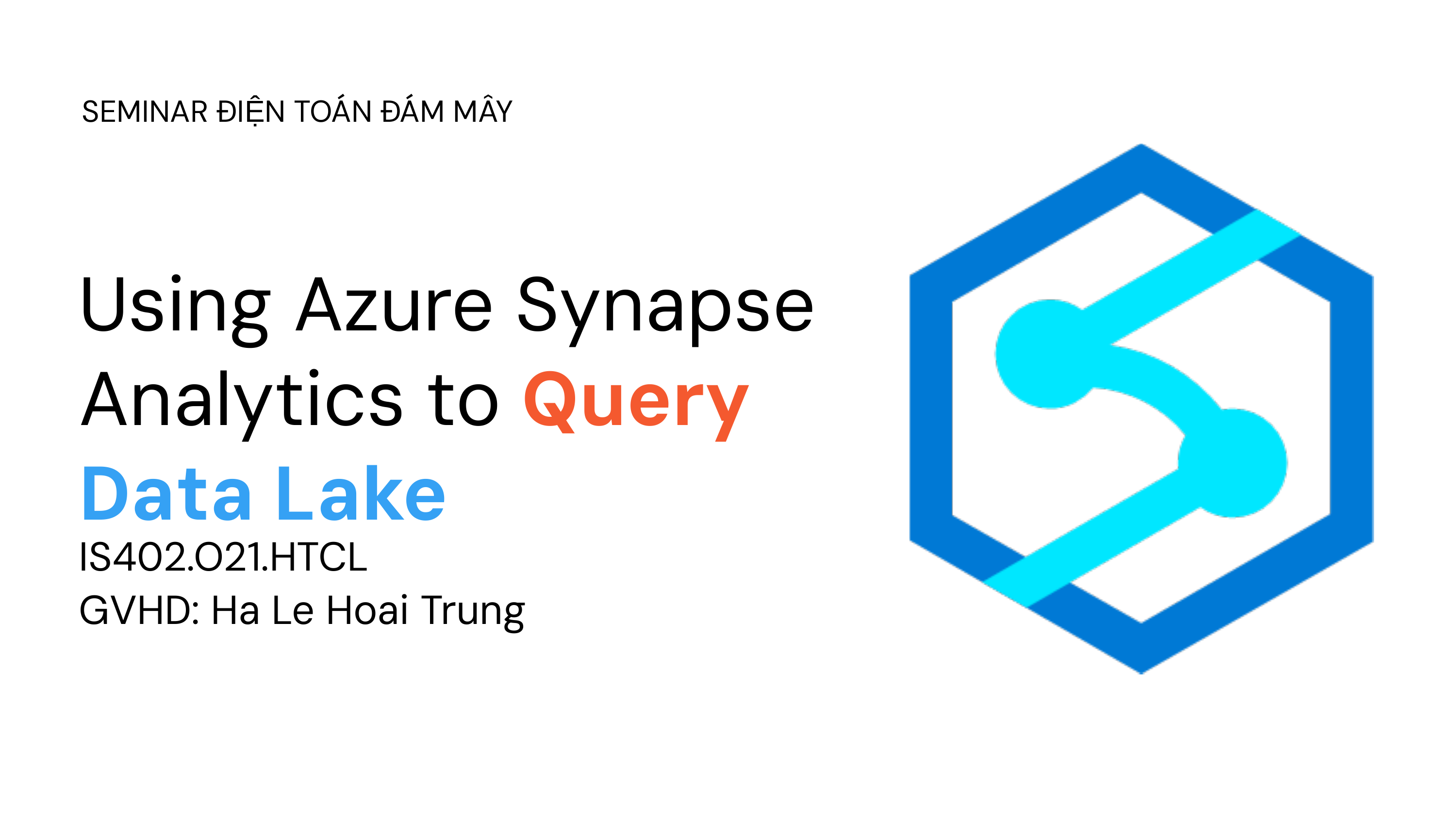

SEMINAR ĐIỆN TOÁN ĐÁM MÂY

Using Azure Synapse Analytics to Query Data Lake
IS402.O21.HTCL
GVHD: Ha Le Hoai Trung